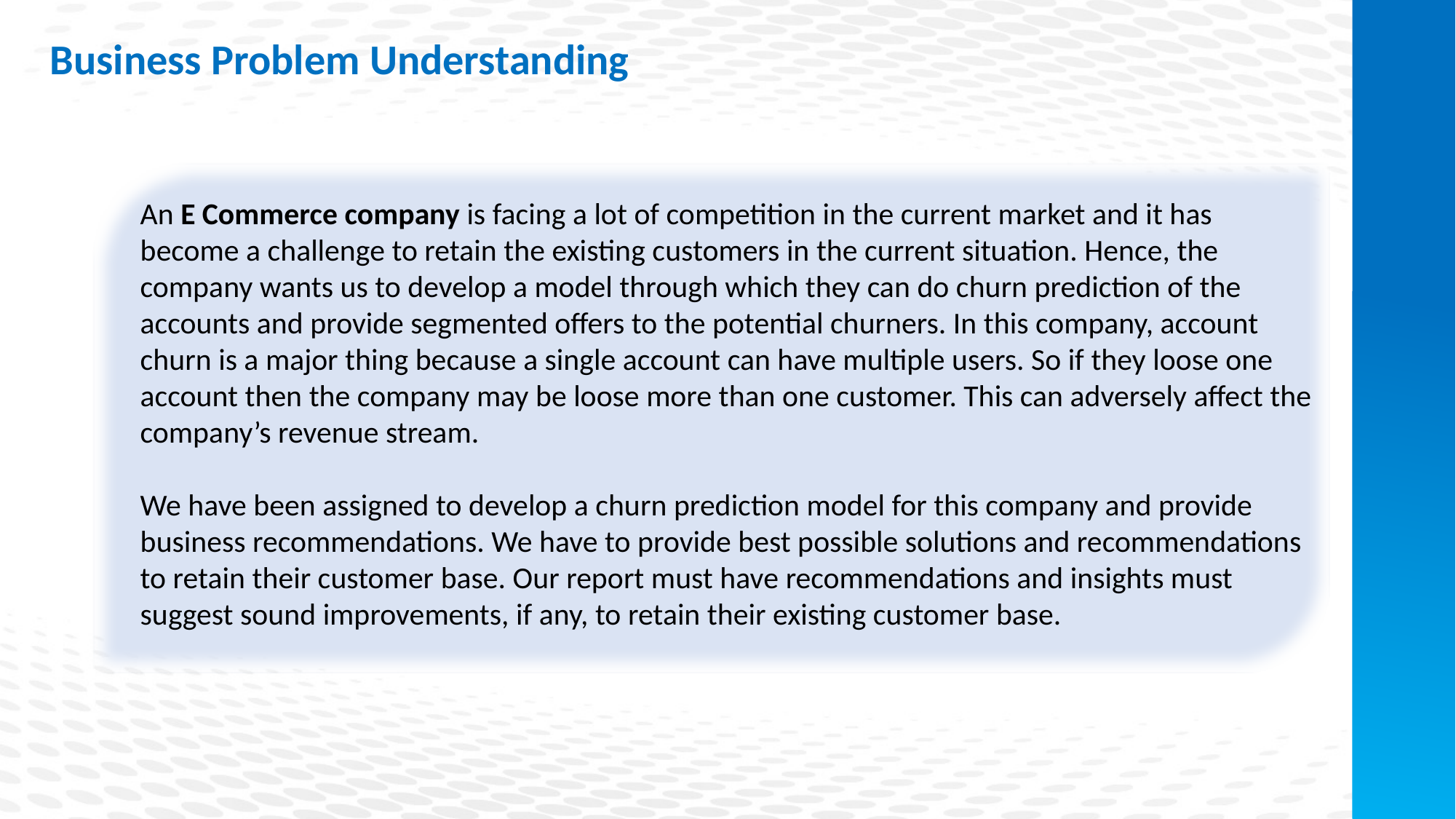

Business Problem Understanding

An E Commerce company is facing a lot of competition in the current market and it has become a challenge to retain the existing customers in the current situation. Hence, the company wants us to develop a model through which they can do churn prediction of the accounts and provide segmented offers to the potential churners. In this company, account churn is a major thing because a single account can have multiple users. So if they loose one account then the company may be loose more than one customer. This can adversely affect the company’s revenue stream.

We have been assigned to develop a churn prediction model for this company and provide business recommendations. We have to provide best possible solutions and recommendations to retain their customer base. Our report must have recommendations and insights must suggest sound improvements, if any, to retain their existing customer base.